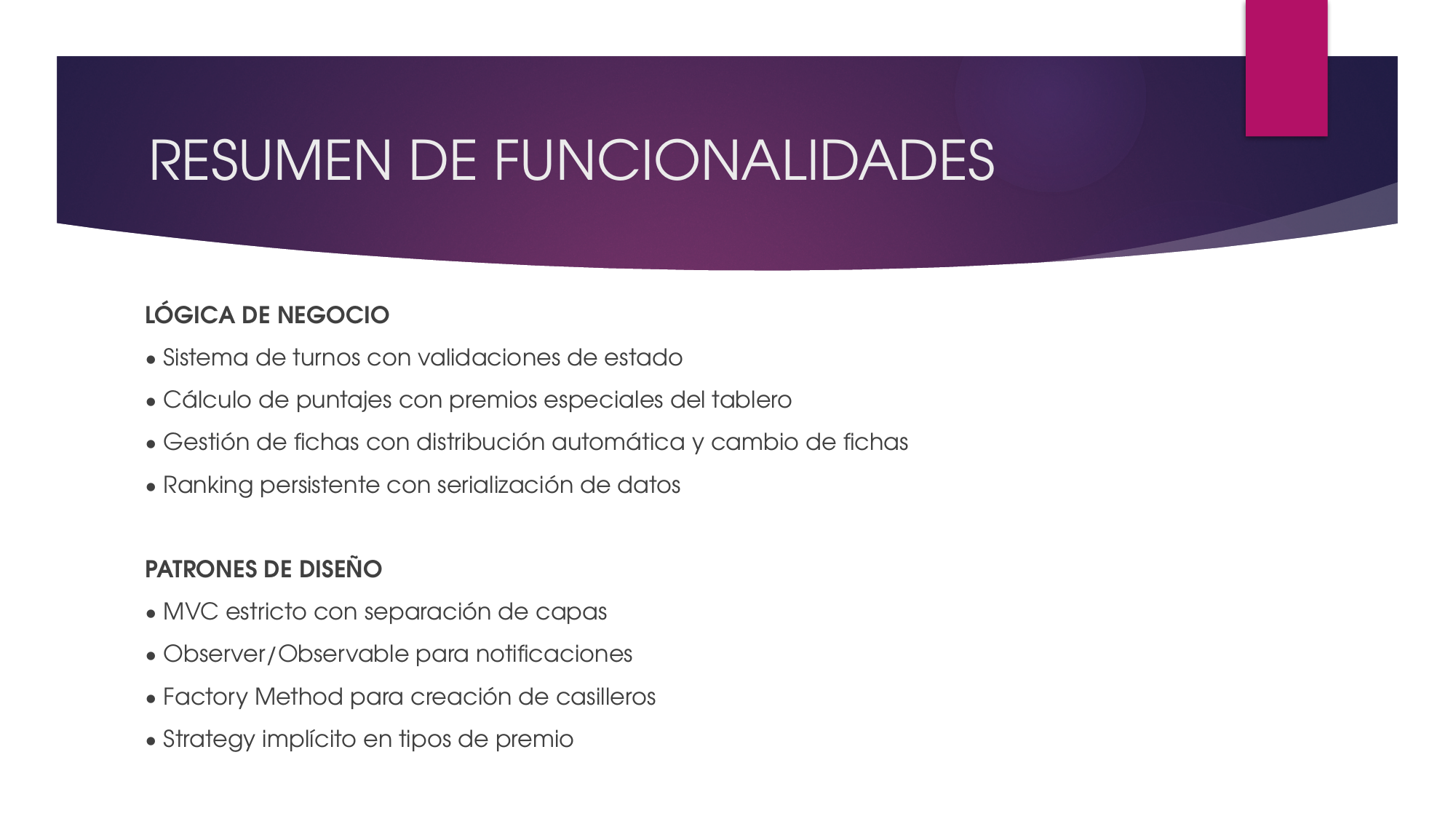

# RESUMEN DE FUNCIONALIDADES
LÓGICA DE NEGOCIO
• Sistema de turnos con validaciones de estado
• Cálculo de puntajes con premios especiales del tablero
• Gestión de fichas con distribución automática y cambio de fichas
• Ranking persistente con serialización de datos

PATRONES DE DISEÑO
• MVC estricto con separación de capas
• Observer/Observable para notificaciones
• Factory Method para creación de casilleros
• Strategy implícito en tipos de premio